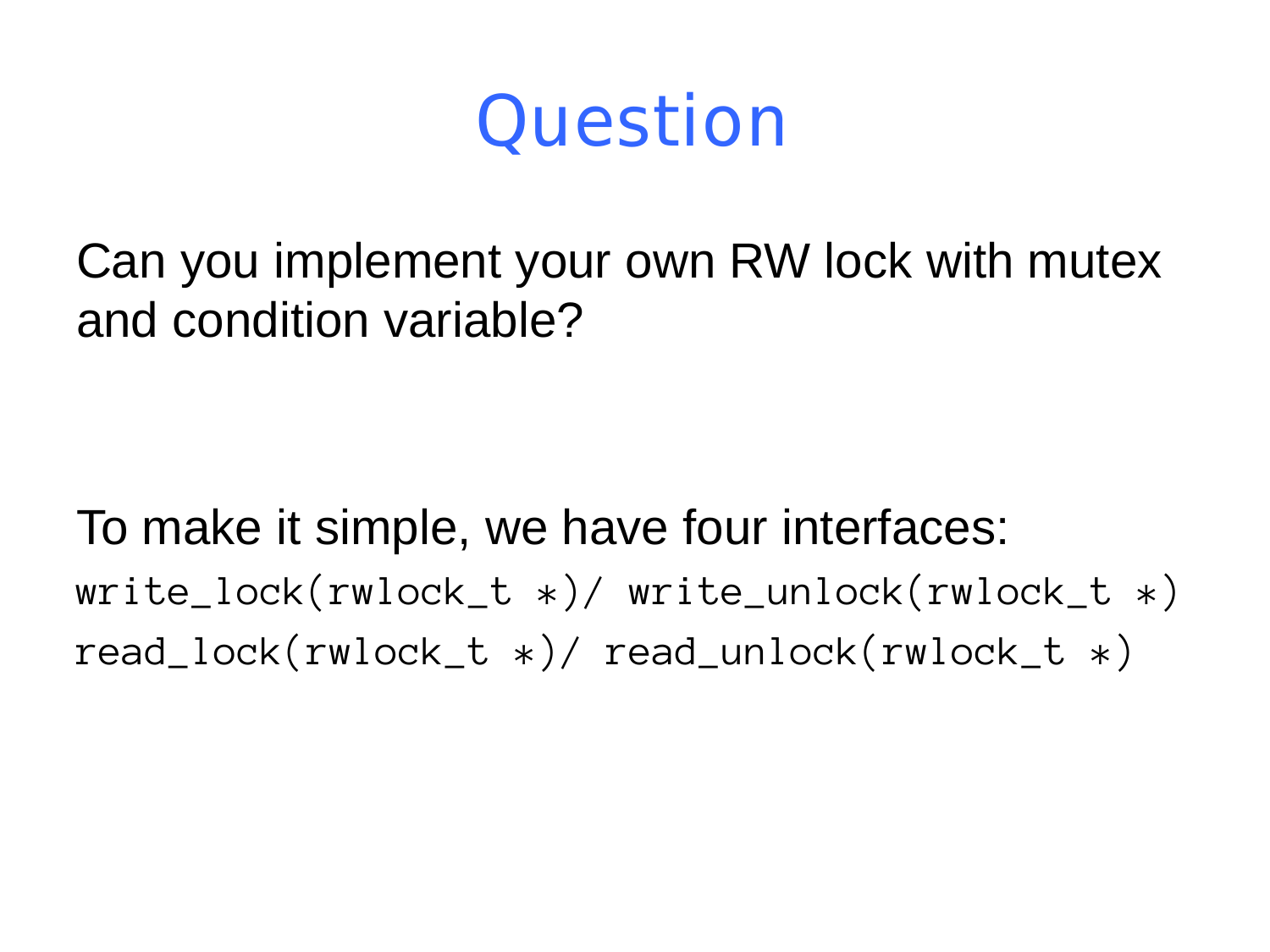

# Question
Can you implement your own RW lock with mutex and condition variable?

To make it simple, we have four interfaces:
write_lock(rwlock_t *)/ write_unlock(rwlock_t *)
read_lock(rwlock_t *)/ read_unlock(rwlock_t *)